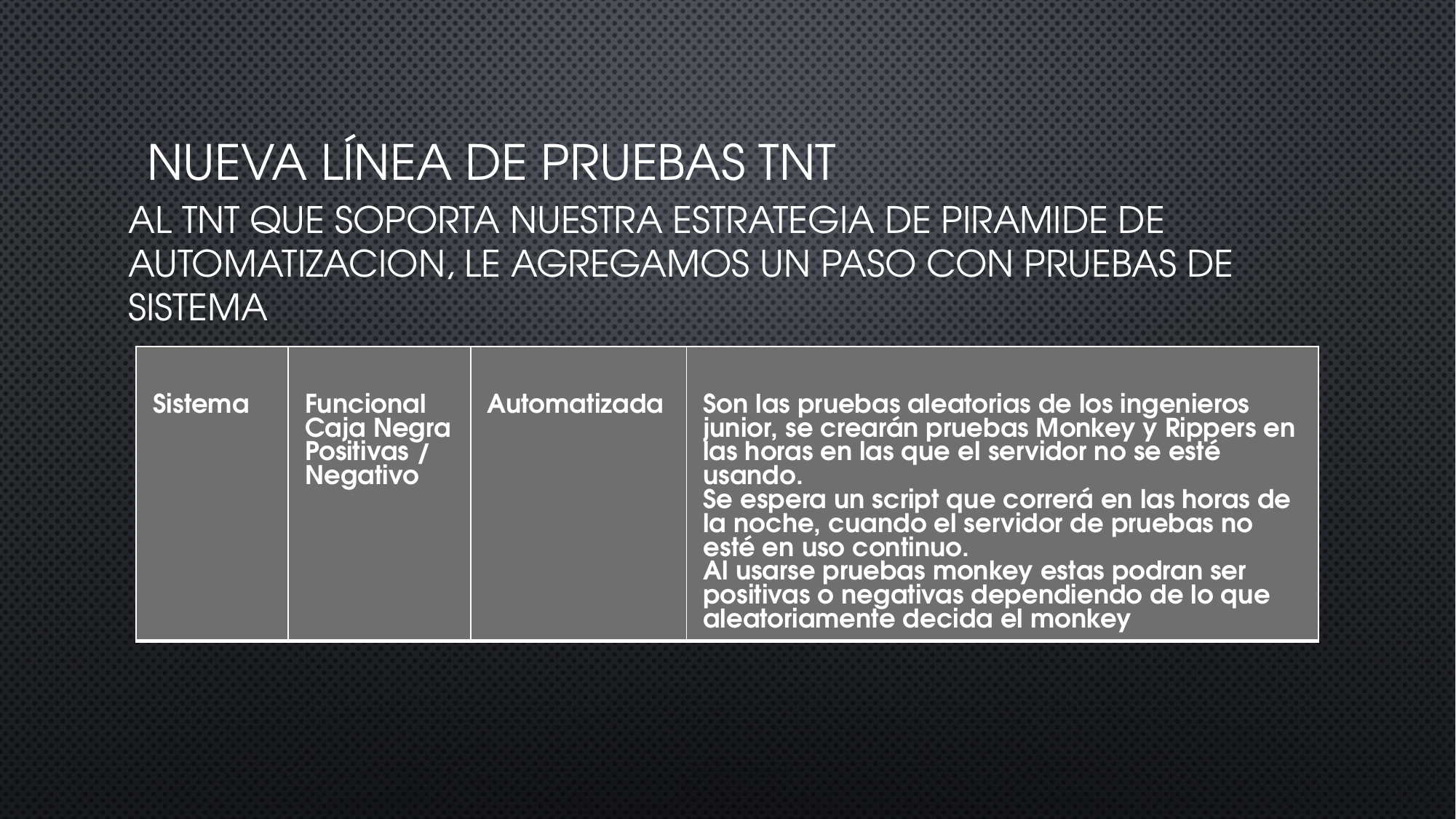

# Nueva línea de pruebas TNT
Al TNT que soporta nuestra estrategia de piramide de automatizacion, le agregamos un paso con pruebas de sistema
| Sistema | Funcional   Caja Negra Positivas / Negativo | Automatizada | Son las pruebas aleatorias de los ingenieros junior, se crearán pruebas Monkey y Rippers en las horas en las que el servidor no se esté usando.  Se espera un script que correrá en las horas de la noche, cuando el servidor de pruebas no esté en uso continuo.  Al usarse pruebas monkey estas podran ser positivas o negativas dependiendo de lo que aleatoriamente decida el monkey |
| --- | --- | --- | --- |